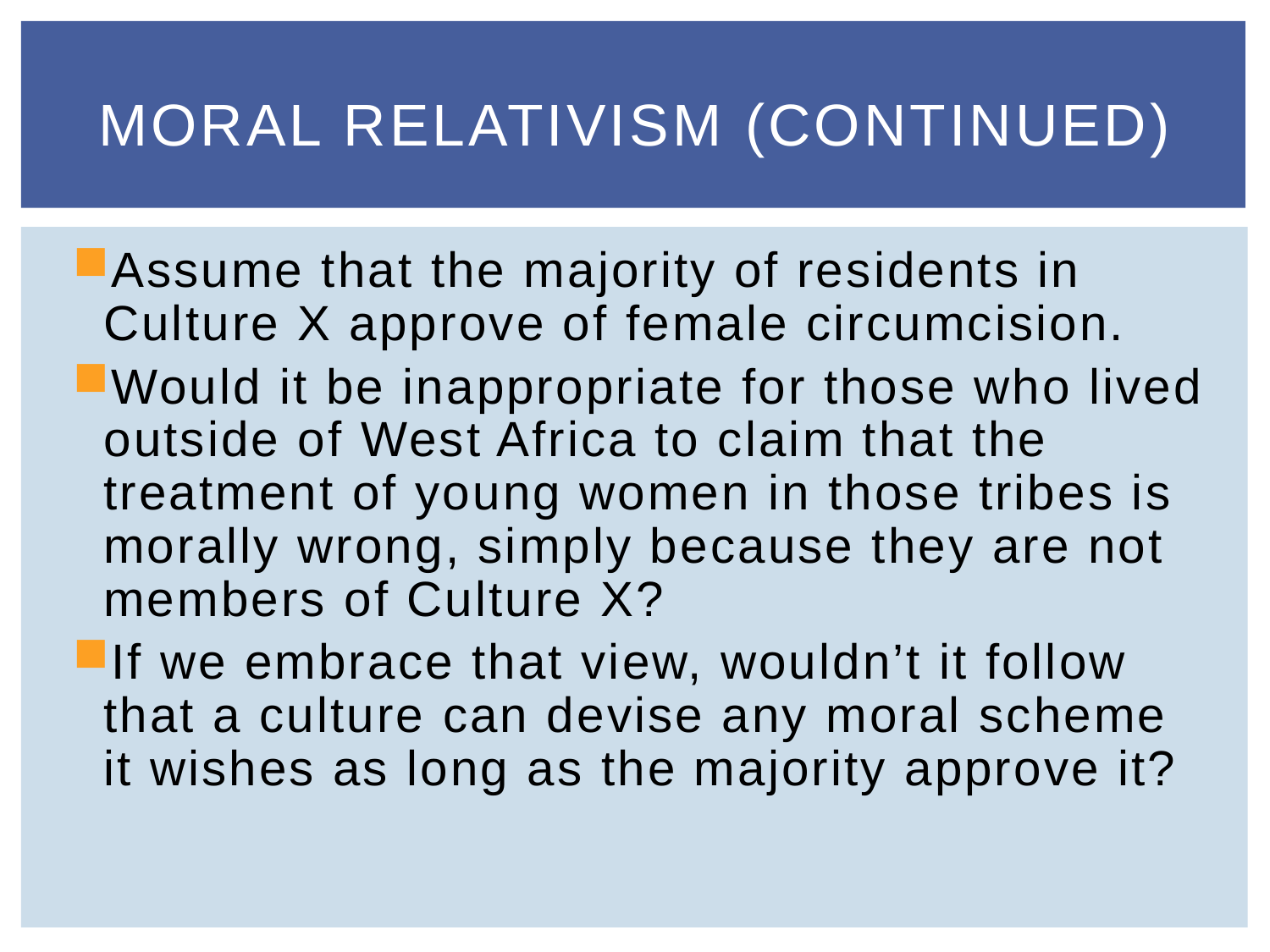

# Moral Relativism (Continued)
Assume that the majority of residents in  Culture X approve of female circumcision.
Would it be inappropriate for those who lived outside of West Africa to claim that the treatment of young women in those tribes is morally wrong, simply because they are not members of Culture X?
If we embrace that view, wouldn’t it follow that a culture can devise any moral scheme it wishes as long as the majority approve it?